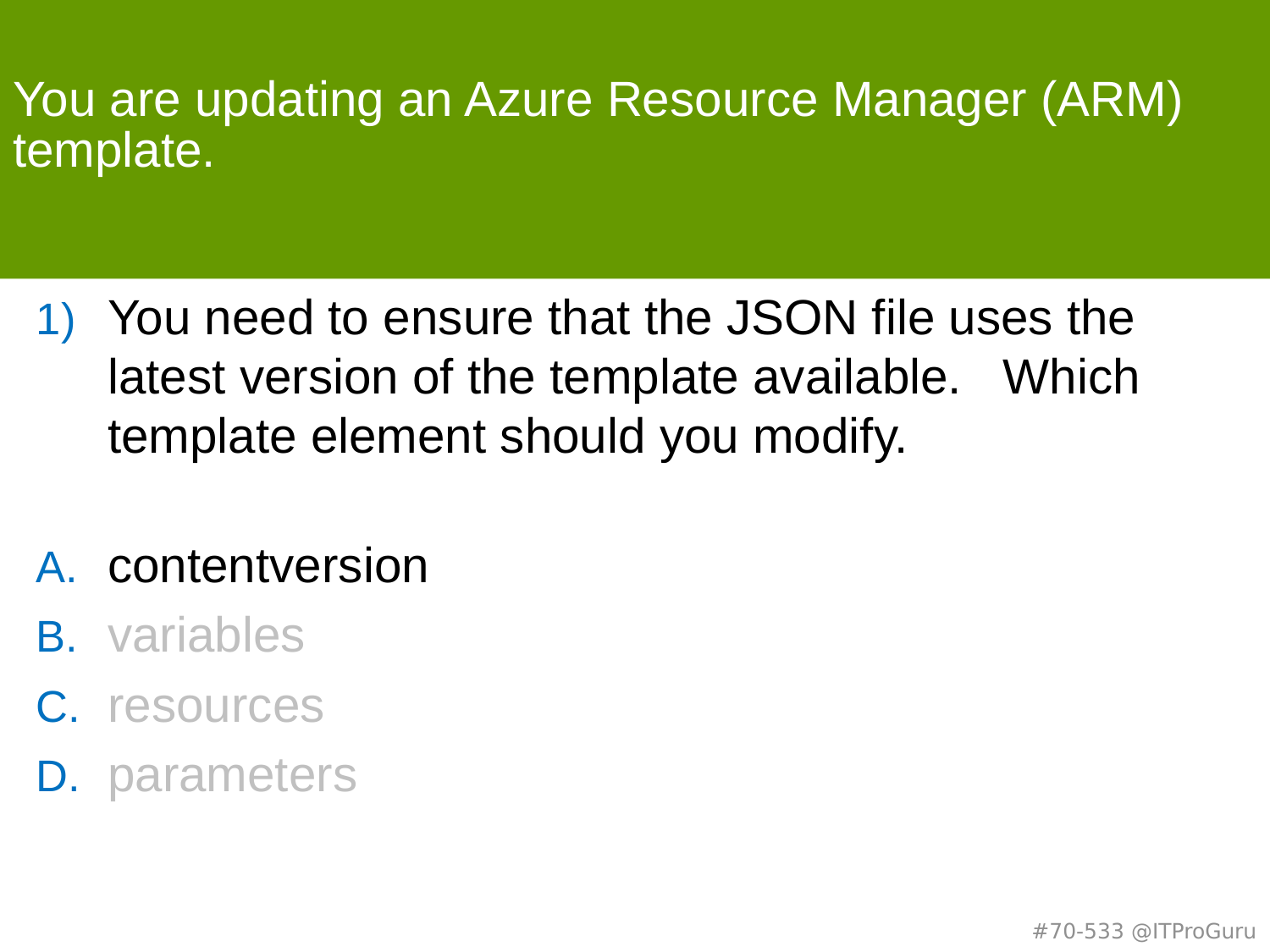

# You are updating an Azure Resource Manager (ARM) template.
You need to ensure that the JSON file uses the latest version of the template available.   Which template element should you modify.
contentversion
variables
resources
parameters